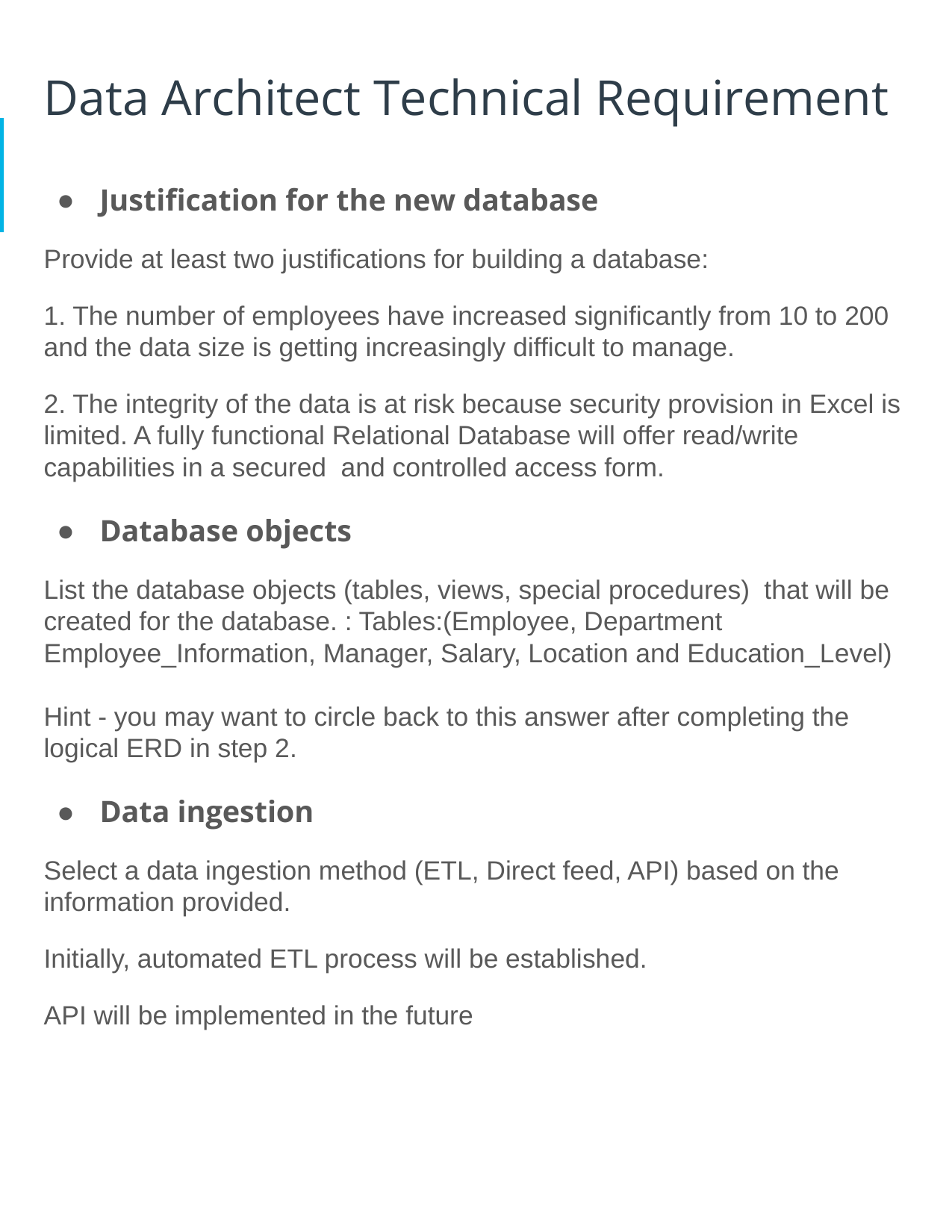

# Data Architect Technical Requirement
Justification for the new database
Provide at least two justifications for building a database:
1. The number of employees have increased significantly from 10 to 200 and the data size is getting increasingly difficult to manage.
2. The integrity of the data is at risk because security provision in Excel is limited. A fully functional Relational Database will offer read/write capabilities in a secured  and controlled access form.
Database objects
List the database objects (tables, views, special procedures)  that will be created for the database. : Tables:(Employee, Department Employee_Information, Manager, Salary, Location and Education_Level)

Hint - you may want to circle back to this answer after completing the logical ERD in step 2.
Data ingestion
Select a data ingestion method (ETL, Direct feed, API) based on the information provided.
Initially, automated ETL process will be established.
API will be implemented in the future